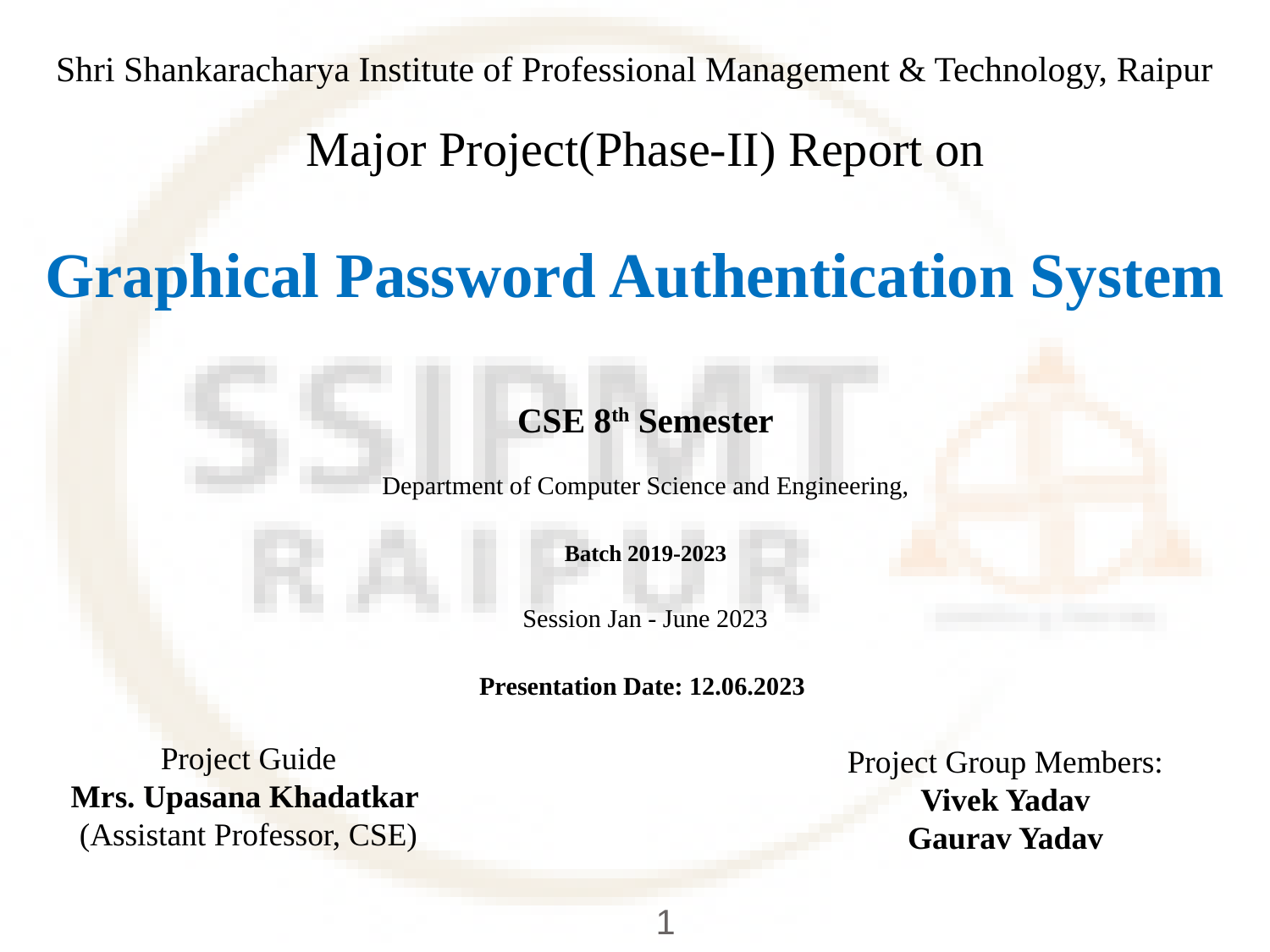

Shri Shankaracharya Institute of Professional Management & Technology, Raipur
Major Project(Phase-II) Report on
# Graphical Password Authentication System
CSE 8th Semester

Department of Computer Science and Engineering,

Batch 2019-2023

Session Jan - June 2023

Presentation Date: 12.06.2023
Project Group Members:
Vivek Yadav
Gaurav Yadav
Project Guide
Mrs. Upasana Khadatkar
(Assistant Professor, CSE)

1